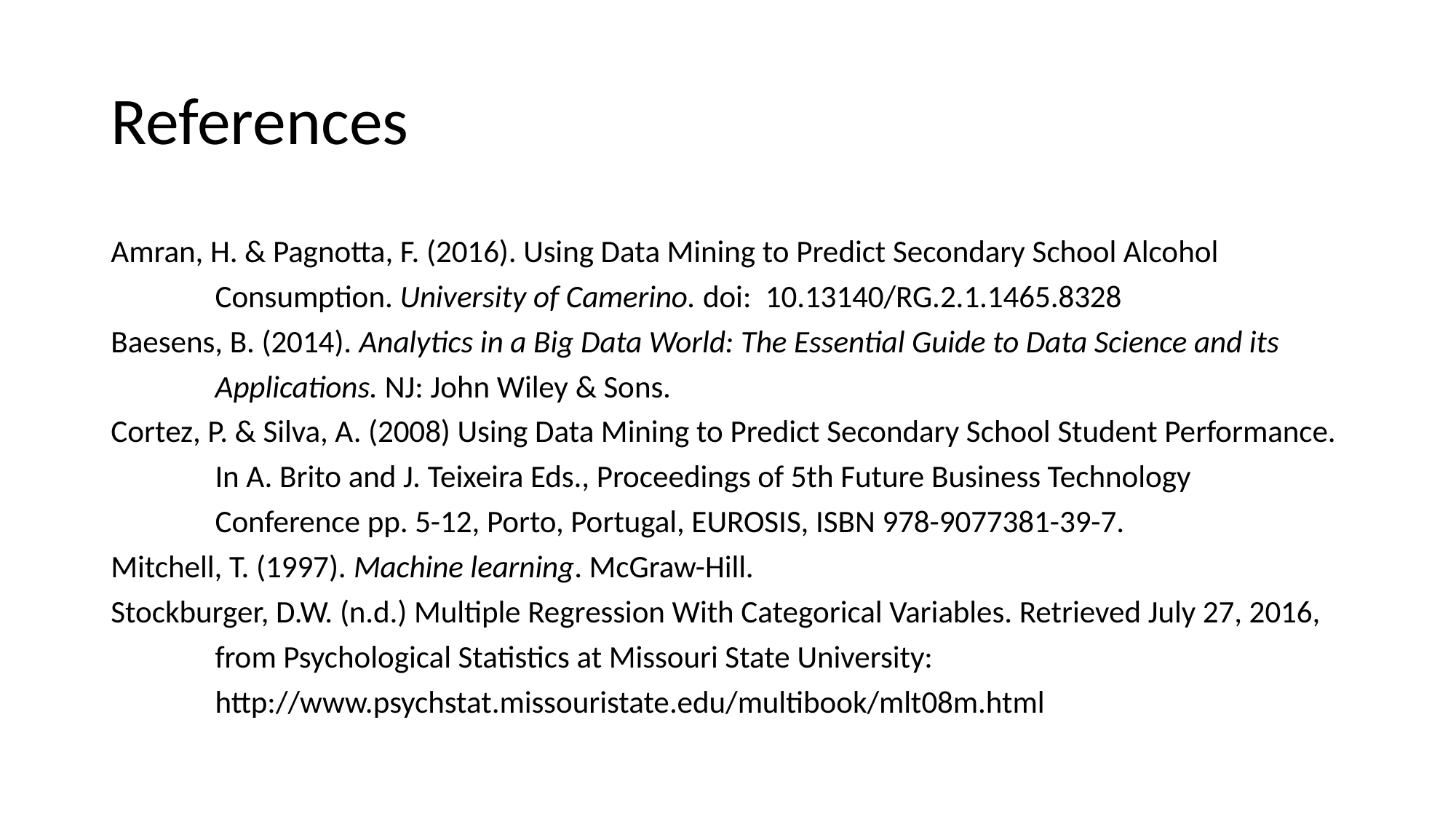

# References
Amran, H. & Pagnotta, F. (2016). Using Data Mining to Predict Secondary School Alcohol Consumption. University of Camerino. doi:  10.13140/RG.2.1.1465.8328
Baesens, B. (2014). Analytics in a Big Data World: The Essential Guide to Data Science and its Applications. NJ: John Wiley & Sons.
Cortez, P. & Silva, A. (2008) Using Data Mining to Predict Secondary School Student Performance. In A. Brito and J. Teixeira Eds., Proceedings of 5th Future Business Technology Conference pp. 5-12, Porto, Portugal, EUROSIS, ISBN 978-9077381-39-7.
Mitchell, T. (1997). Machine learning. McGraw-Hill.
Stockburger, D.W. (n.d.) Multiple Regression With Categorical Variables. Retrieved July 27, 2016, from Psychological Statistics at Missouri State University: http://www.psychstat.missouristate.edu/multibook/mlt08m.html